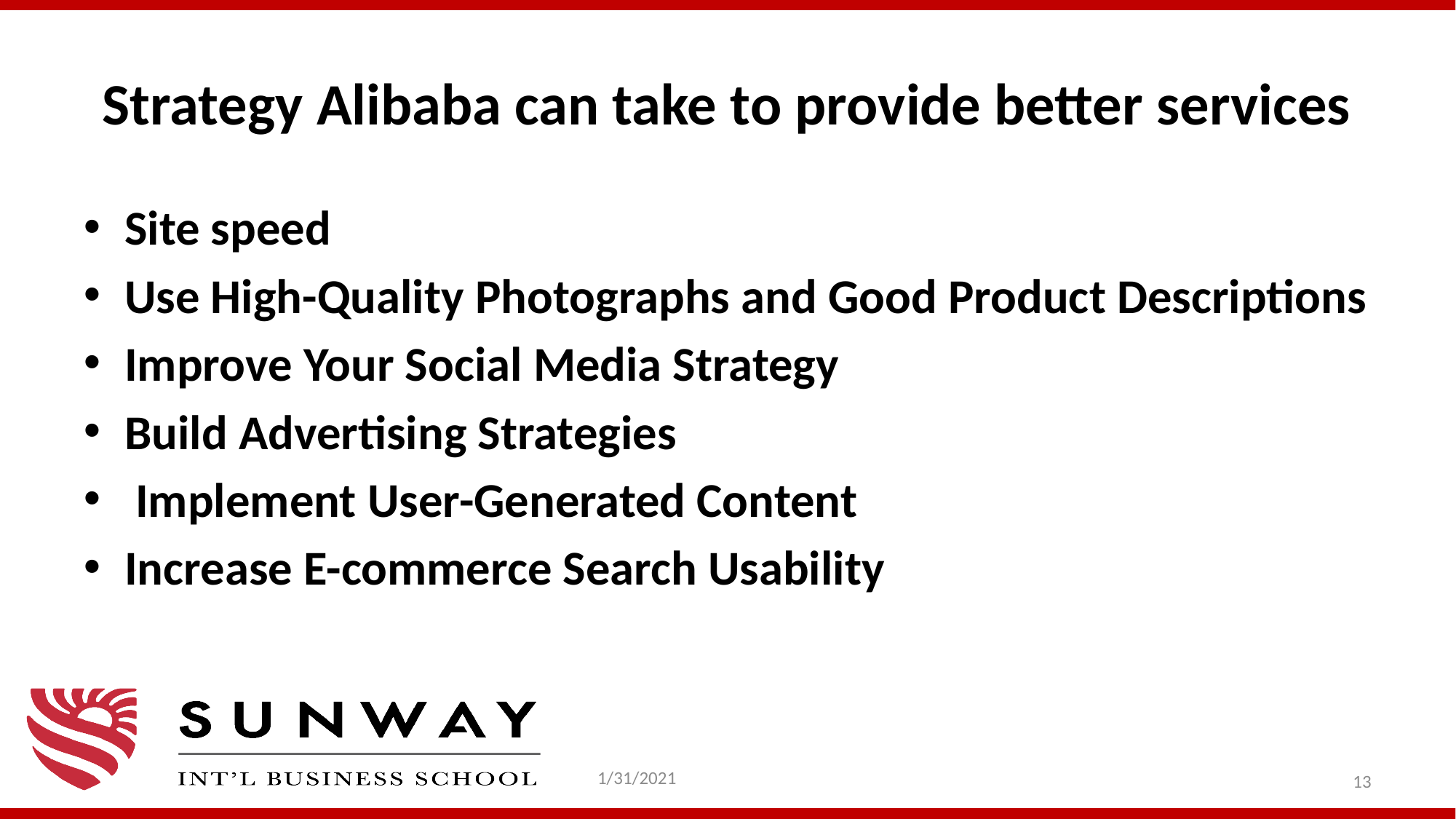

# Strategy Alibaba can take to provide better services
Site speed
Use High-Quality Photographs and Good Product Descriptions
Improve Your Social Media Strategy
Build Advertising Strategies
 Implement User-Generated Content
Increase E-commerce Search Usability

1/31/2021
13